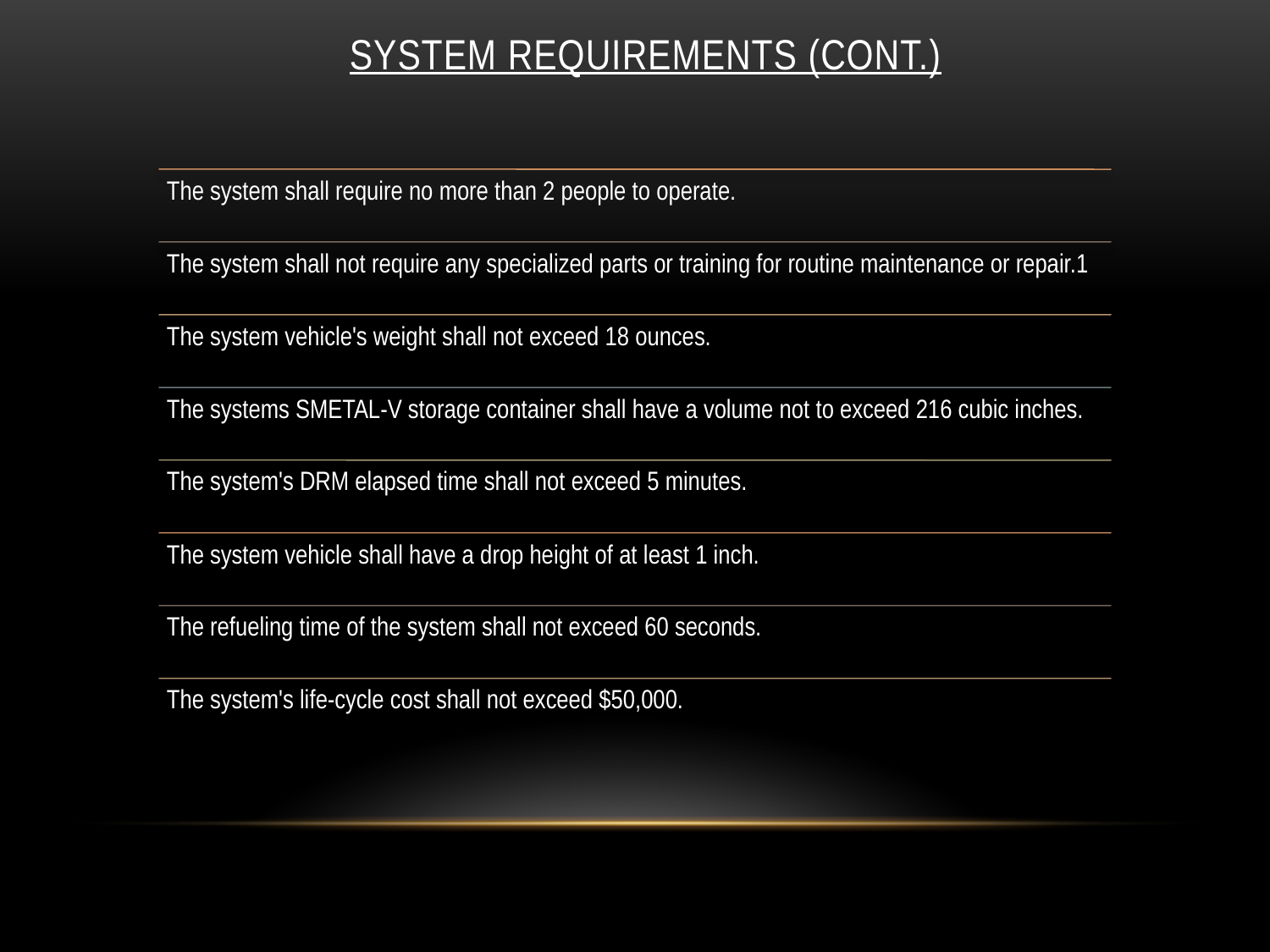

# System requirements (cont.)
The system shall require no more than 2 people to operate.
The system shall not require any specialized parts or training for routine maintenance or repair.1
The system vehicle's weight shall not exceed 18 ounces.
The systems SMETAL-V storage container shall have a volume not to exceed 216 cubic inches.
The system's DRM elapsed time shall not exceed 5 minutes.
The system vehicle shall have a drop height of at least 1 inch.
The refueling time of the system shall not exceed 60 seconds.
The system's life-cycle cost shall not exceed $50,000.